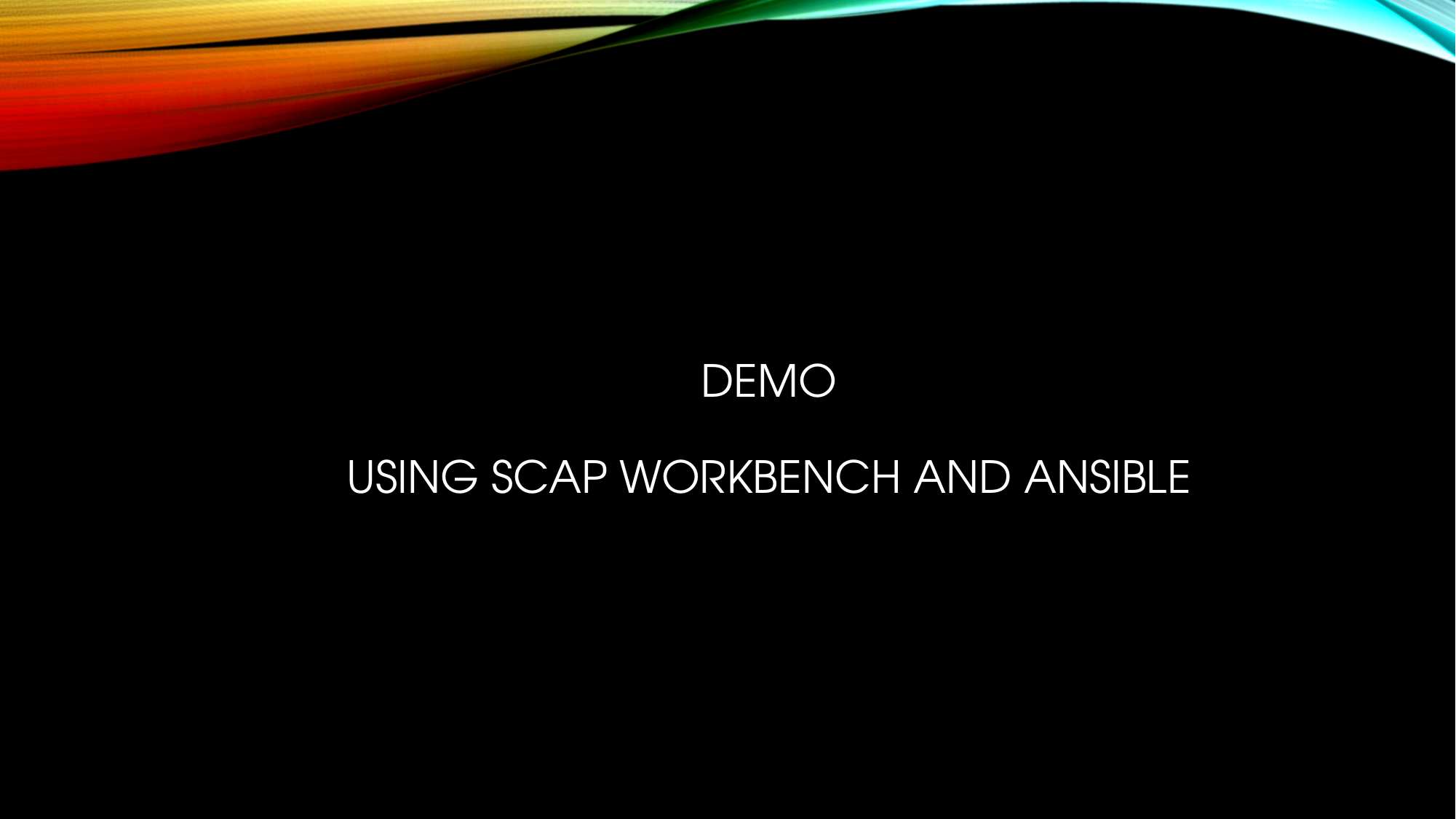

# DEMO using SCAP Workbench and Ansible